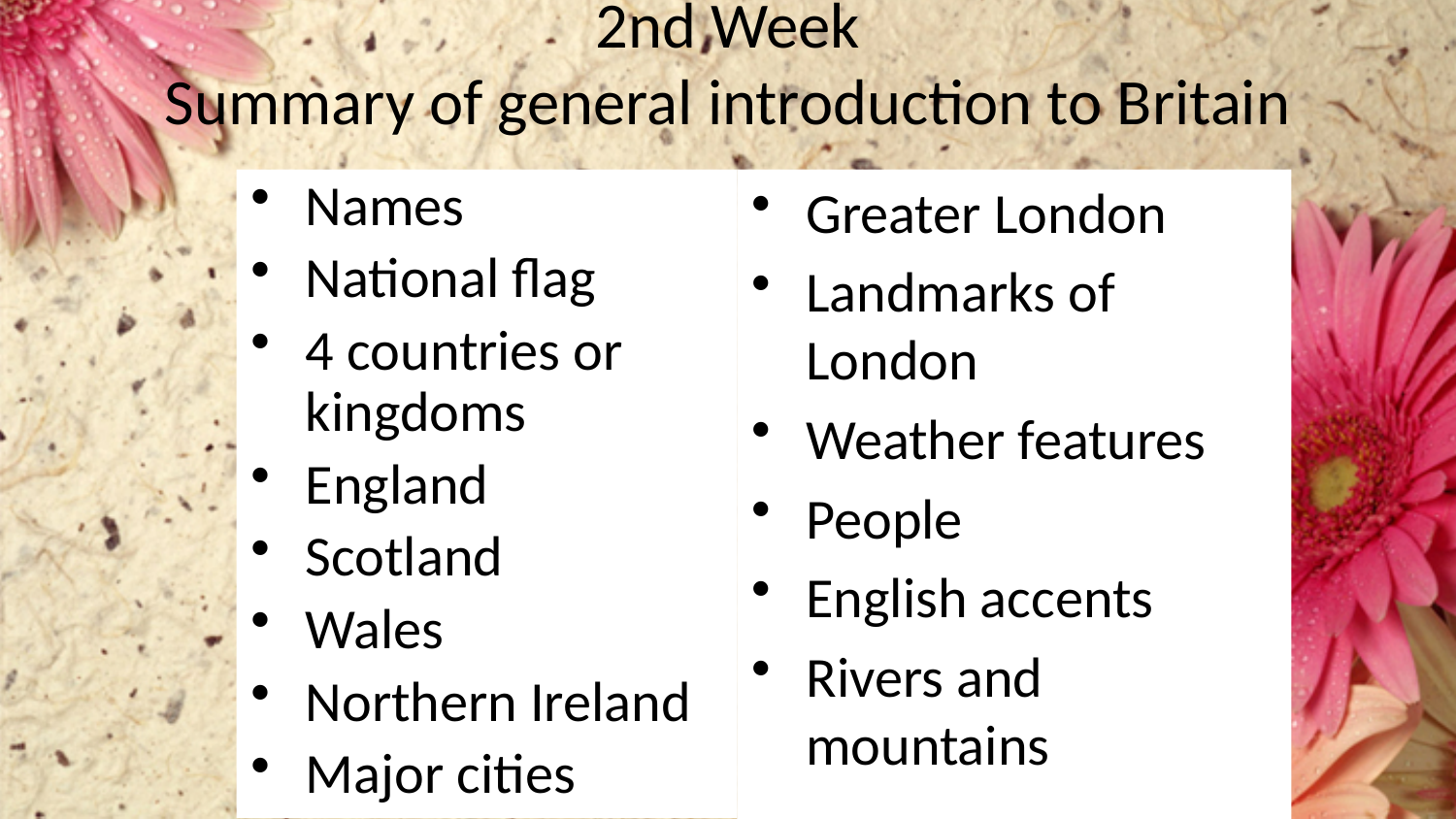

# 2nd Week Summary of general introduction to Britain
Names
National flag
4 countries or kingdoms
England
Scotland
Wales
Northern Ireland
Major cities
Greater London
Landmarks of London
Weather features
People
English accents
Rivers and mountains